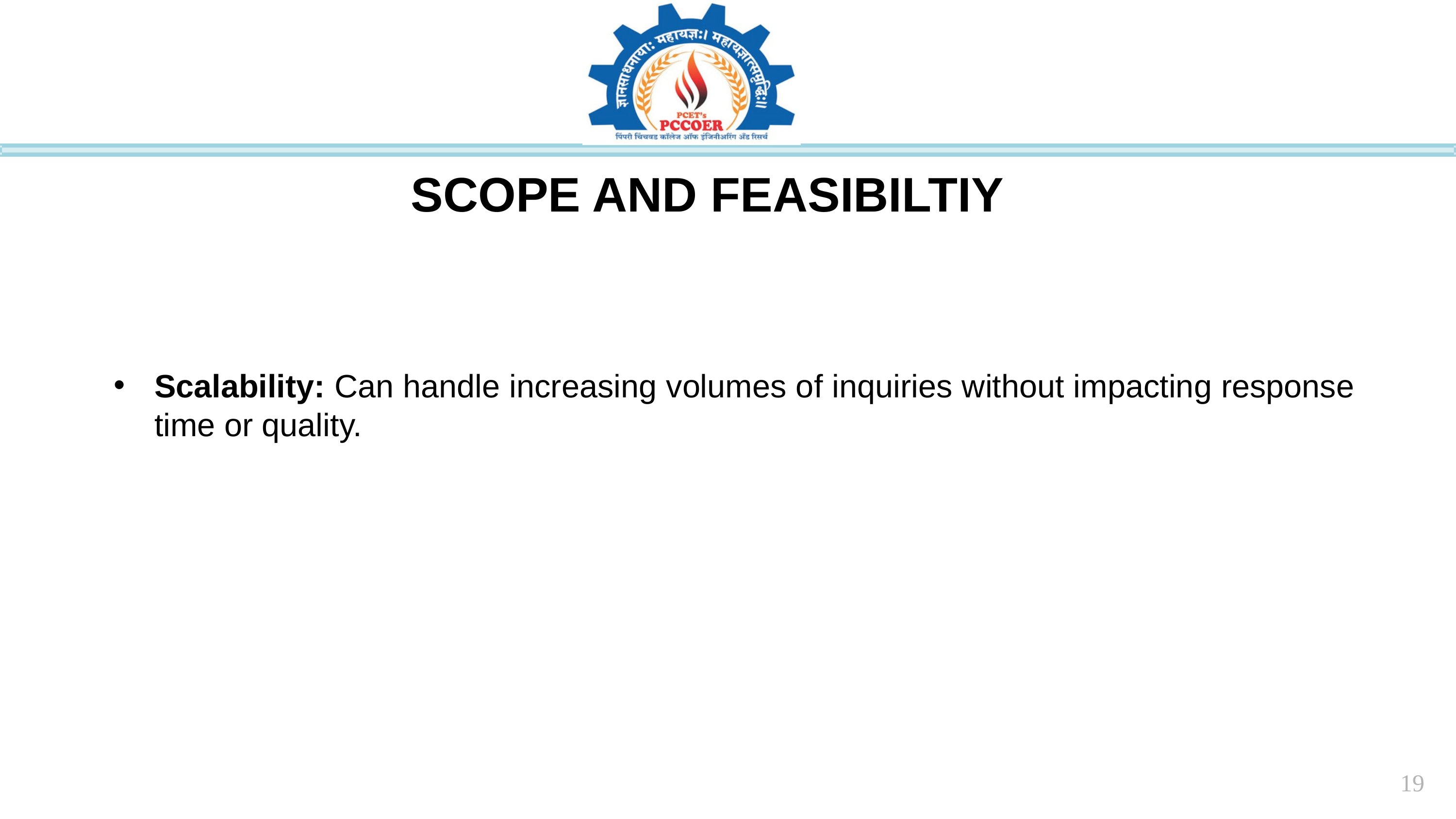

SCOPE AND FEASIBILTIY

Scalability: Can handle increasing volumes of inquiries without impacting response time or quality.
19